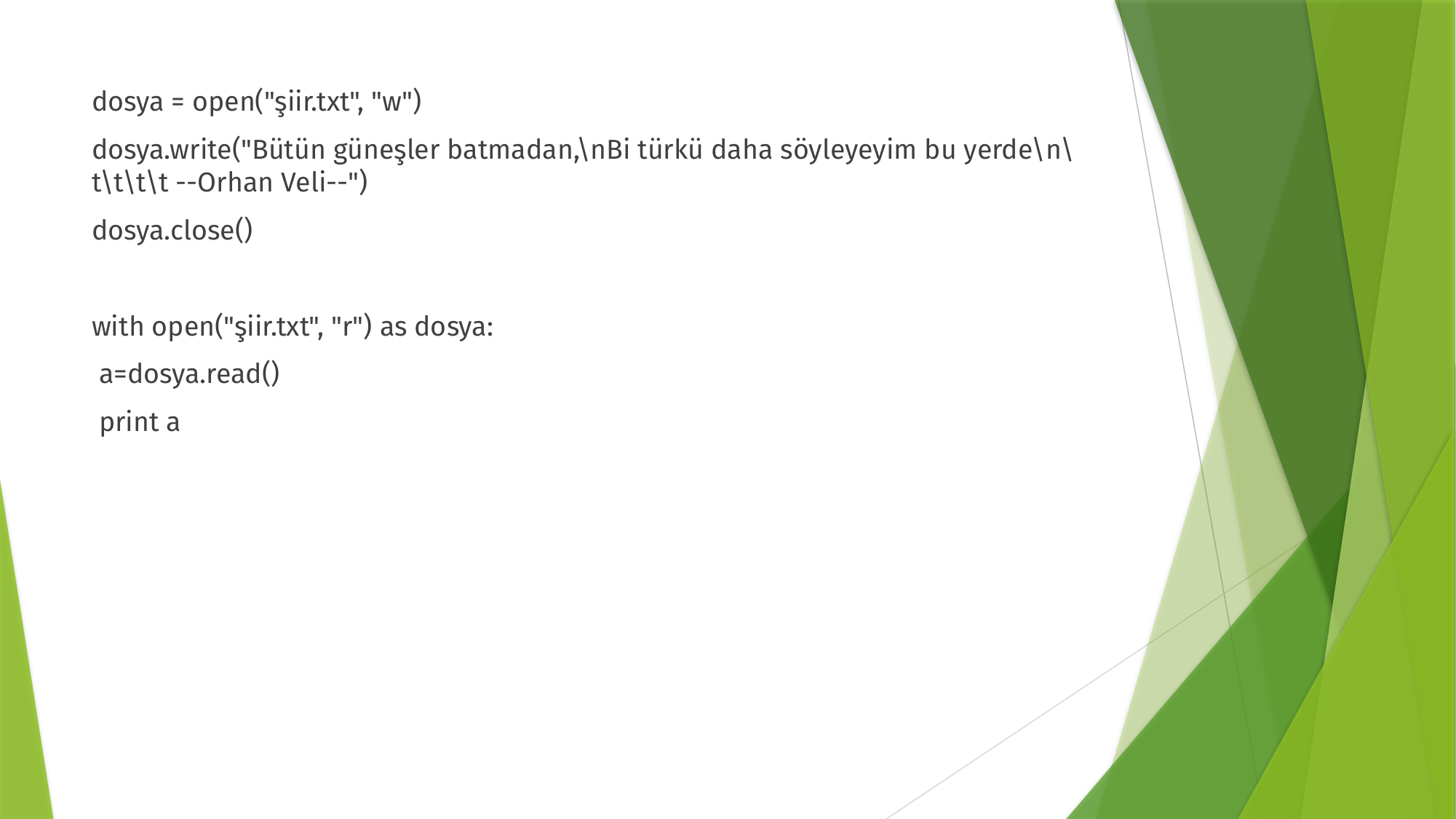

dosya = open("şiir.txt", "w")
dosya.write("Bütün güneşler batmadan,\nBi türkü daha söyleyeyim bu yerde\n\t\t\t\t --Orhan Veli--")
dosya.close()

with open("şiir.txt", "r") as dosya:
 a=dosya.read()
 print a